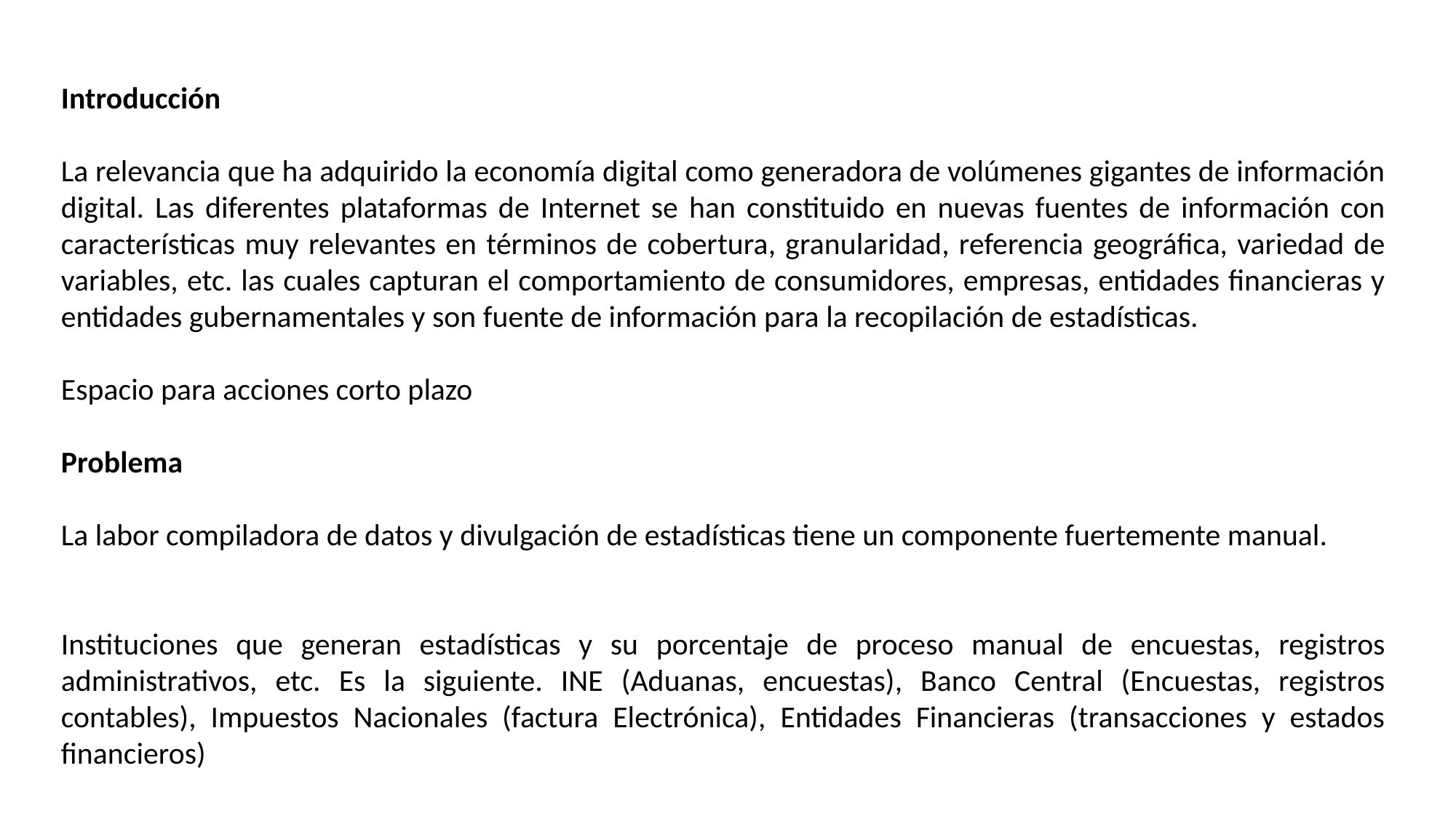

Introducción

La relevancia que ha adquirido la economía digital como generadora de volúmenes gigantes de información digital. Las diferentes plataformas de Internet se han constituido en nuevas fuentes de información con características muy relevantes en términos de cobertura, granularidad, referencia geográfica, variedad de variables, etc. las cuales capturan el comportamiento de consumidores, empresas, entidades financieras y entidades gubernamentales y son fuente de información para la recopilación de estadísticas.

Espacio para acciones corto plazo

Problema

La labor compiladora de datos y divulgación de estadísticas tiene un componente fuertemente manual.

Instituciones que generan estadísticas y su porcentaje de proceso manual de encuestas, registros administrativos, etc. Es la siguiente. INE (Aduanas, encuestas), Banco Central (Encuestas, registros contables), Impuestos Nacionales (factura Electrónica), Entidades Financieras (transacciones y estados financieros)